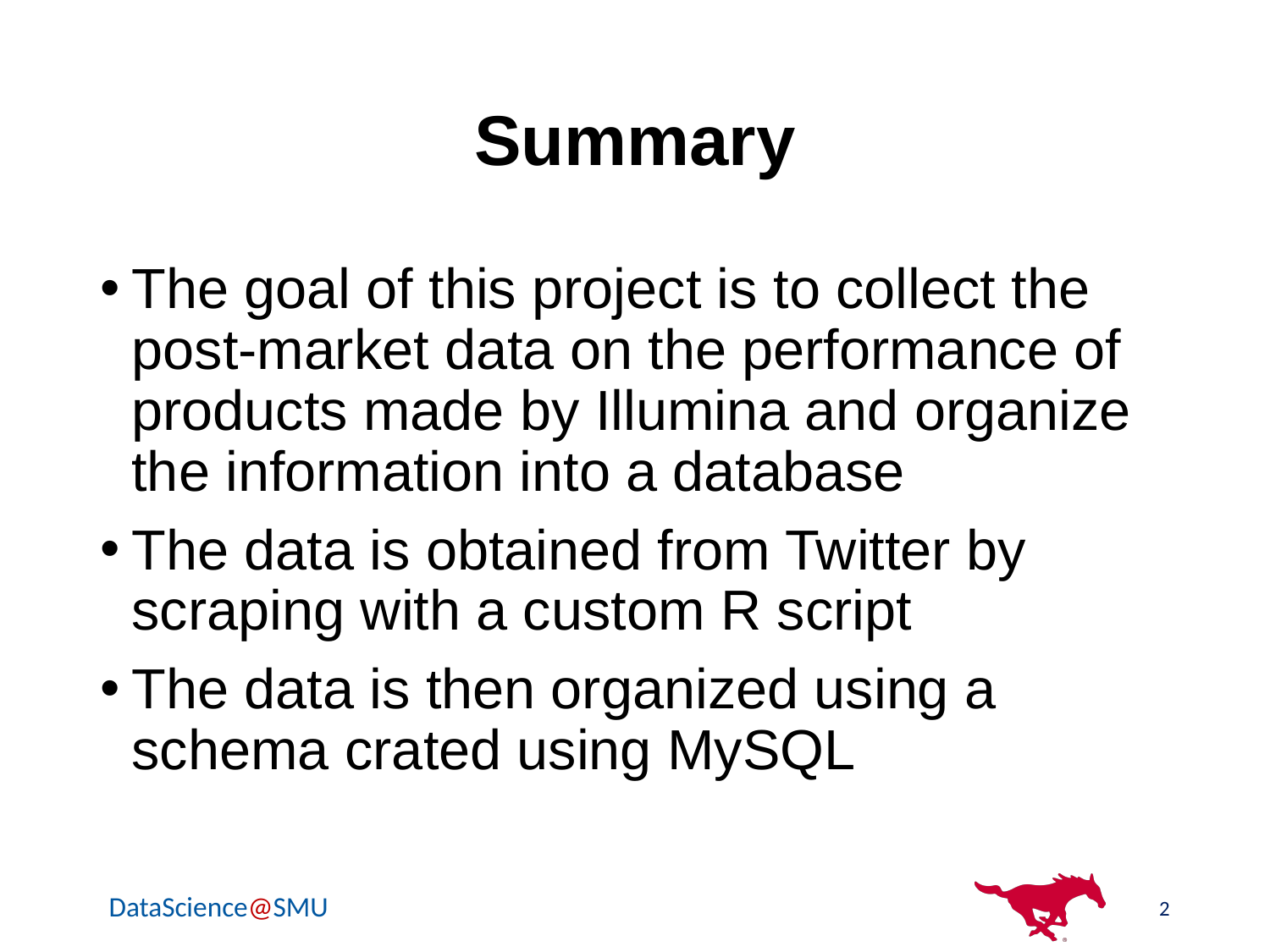

# Summary
The goal of this project is to collect the post-market data on the performance of products made by Illumina and organize the information into a database
The data is obtained from Twitter by scraping with a custom R script
The data is then organized using a schema crated using MySQL
2